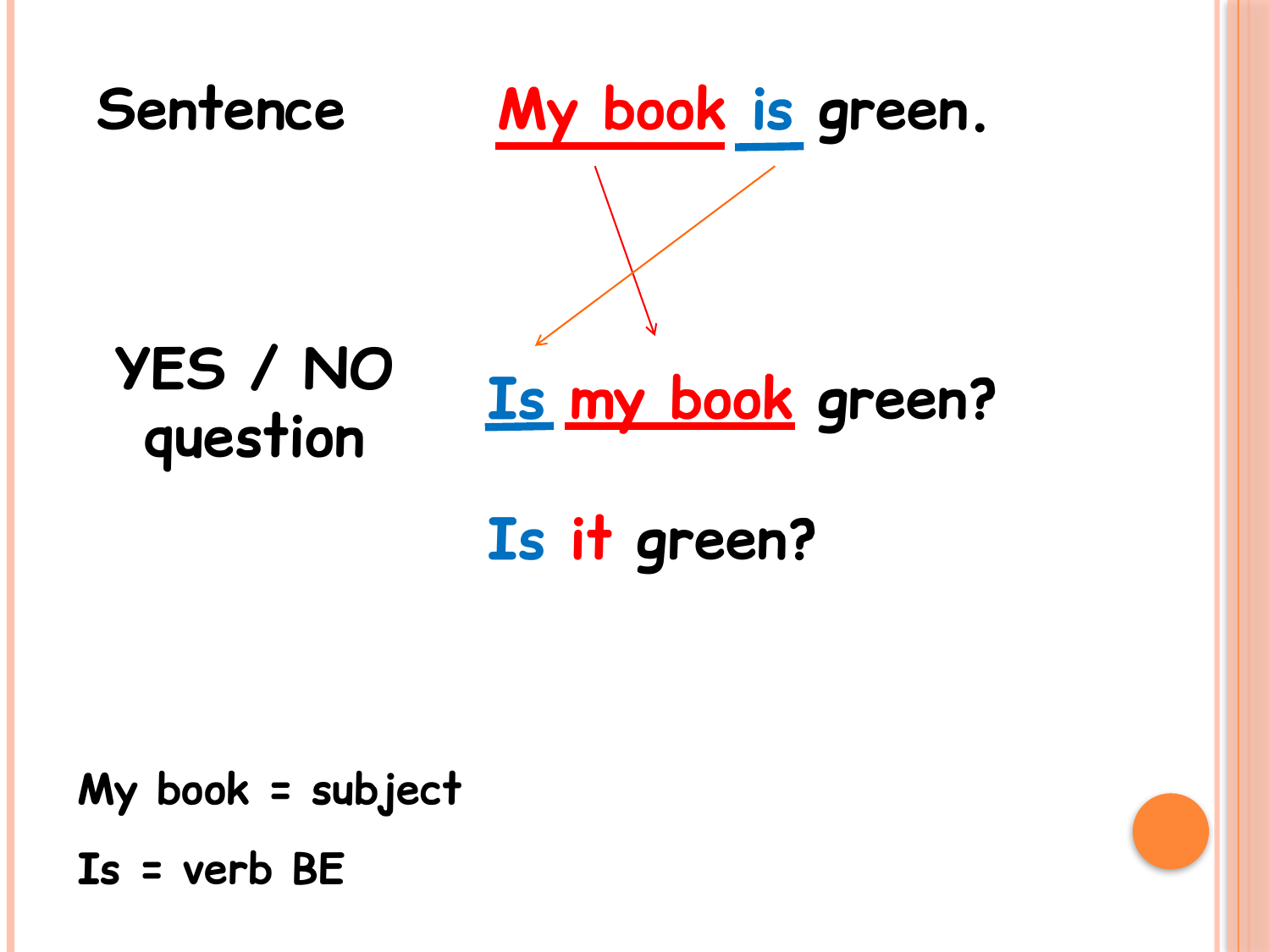

My book is green.
Sentence
YES / NO question
Is my book green?
Is it green?
My book = subject
Is = verb BE